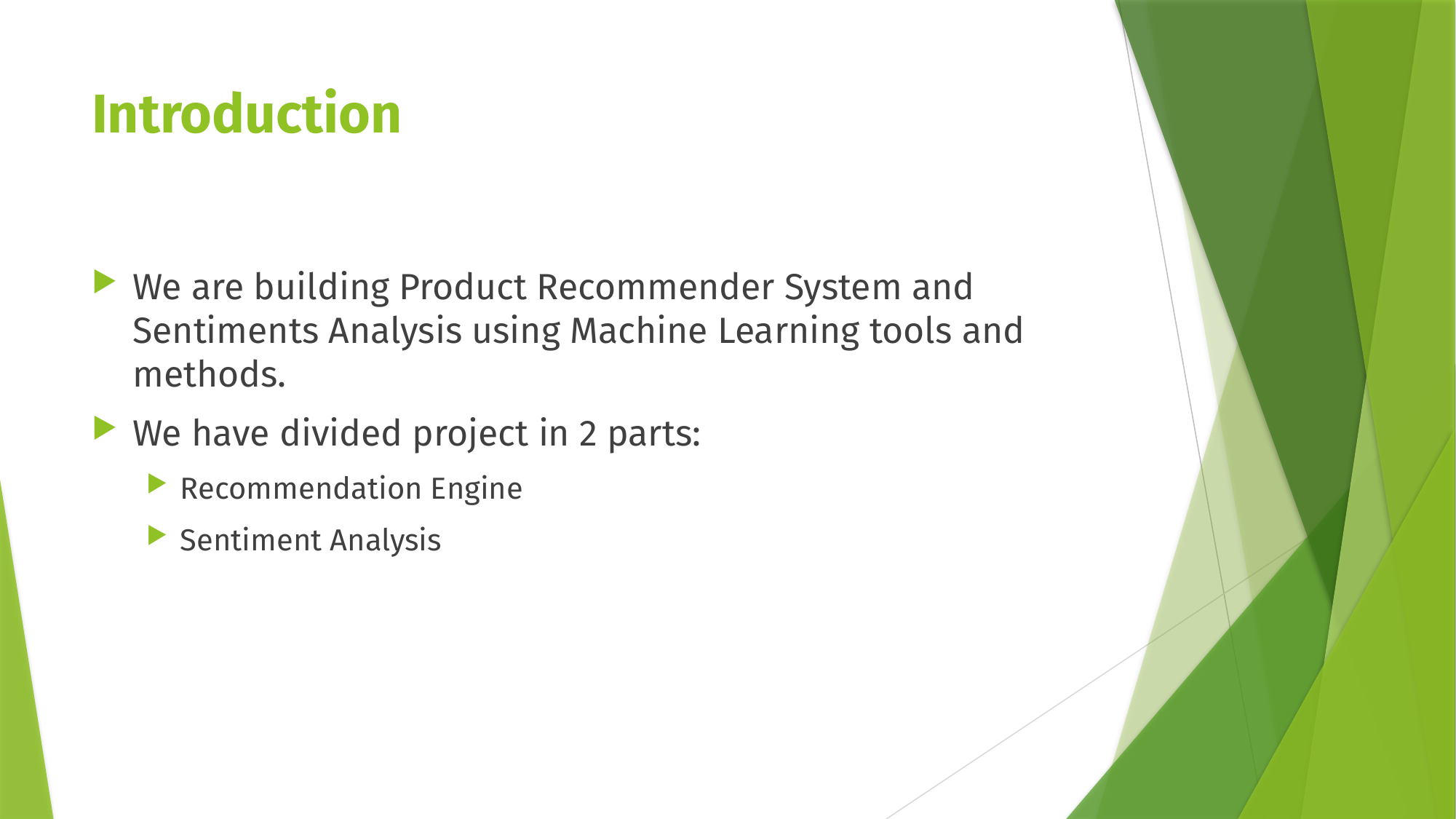

# Introduction
We are building Product Recommender System and Sentiments Analysis using Machine Learning tools and methods.
We have divided project in 2 parts:
Recommendation Engine
Sentiment Analysis